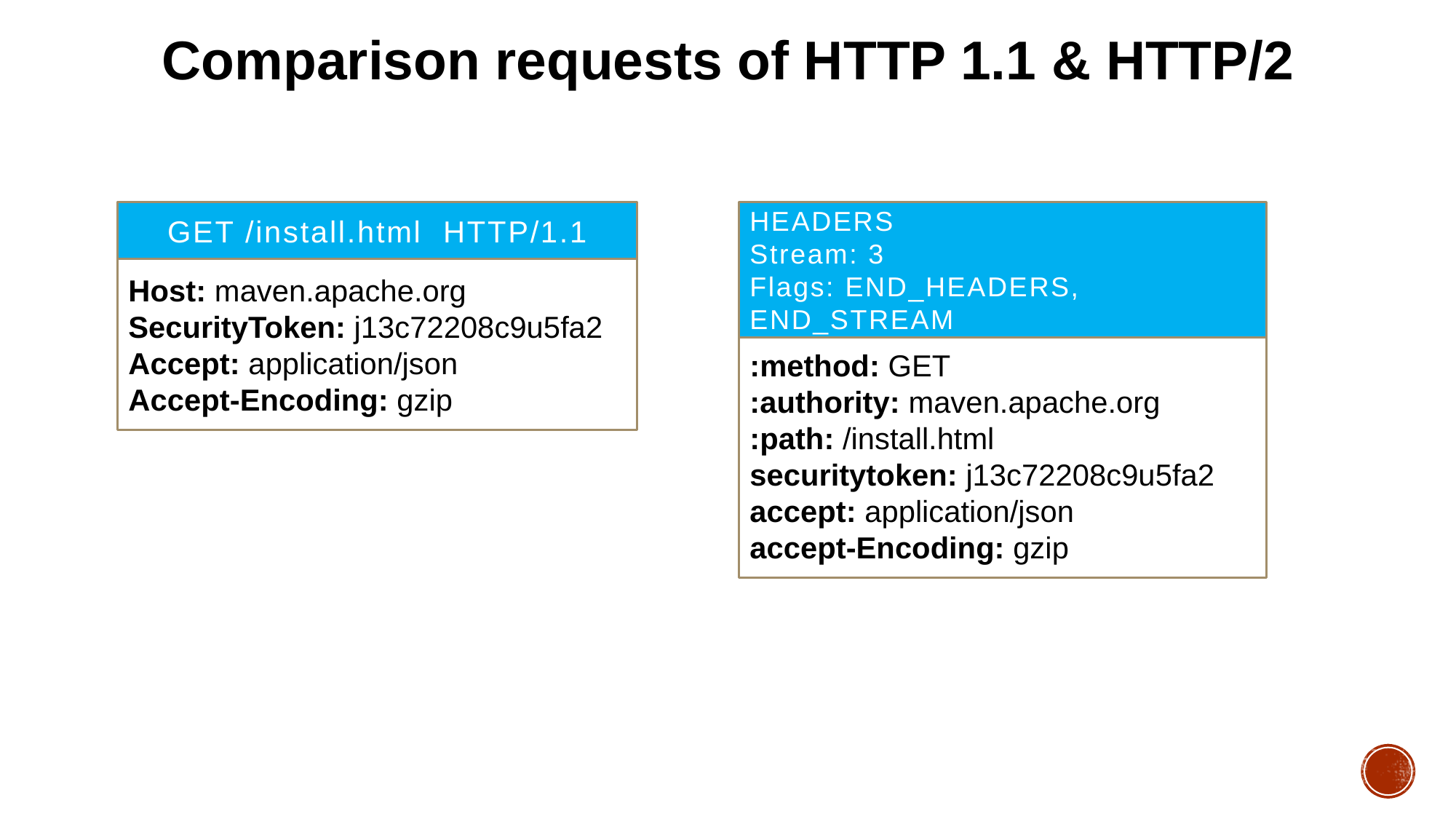

Comparison requests of HTTP 1.1 & HTTP/2
Host: maven.apache.org
SecurityToken: j13c72208c9u5fa2
Accept: application/json
Accept-Encoding: gzip
GET /install.html  HTTP/1.1
HEADERS
Stream: 3
Flags: END_HEADERS, END_STREAM
:method: GET
:authority: maven.apache.org
:path: /install.html
securitytoken: j13c72208c9u5fa2
accept: application/json
accept-Encoding: gzip